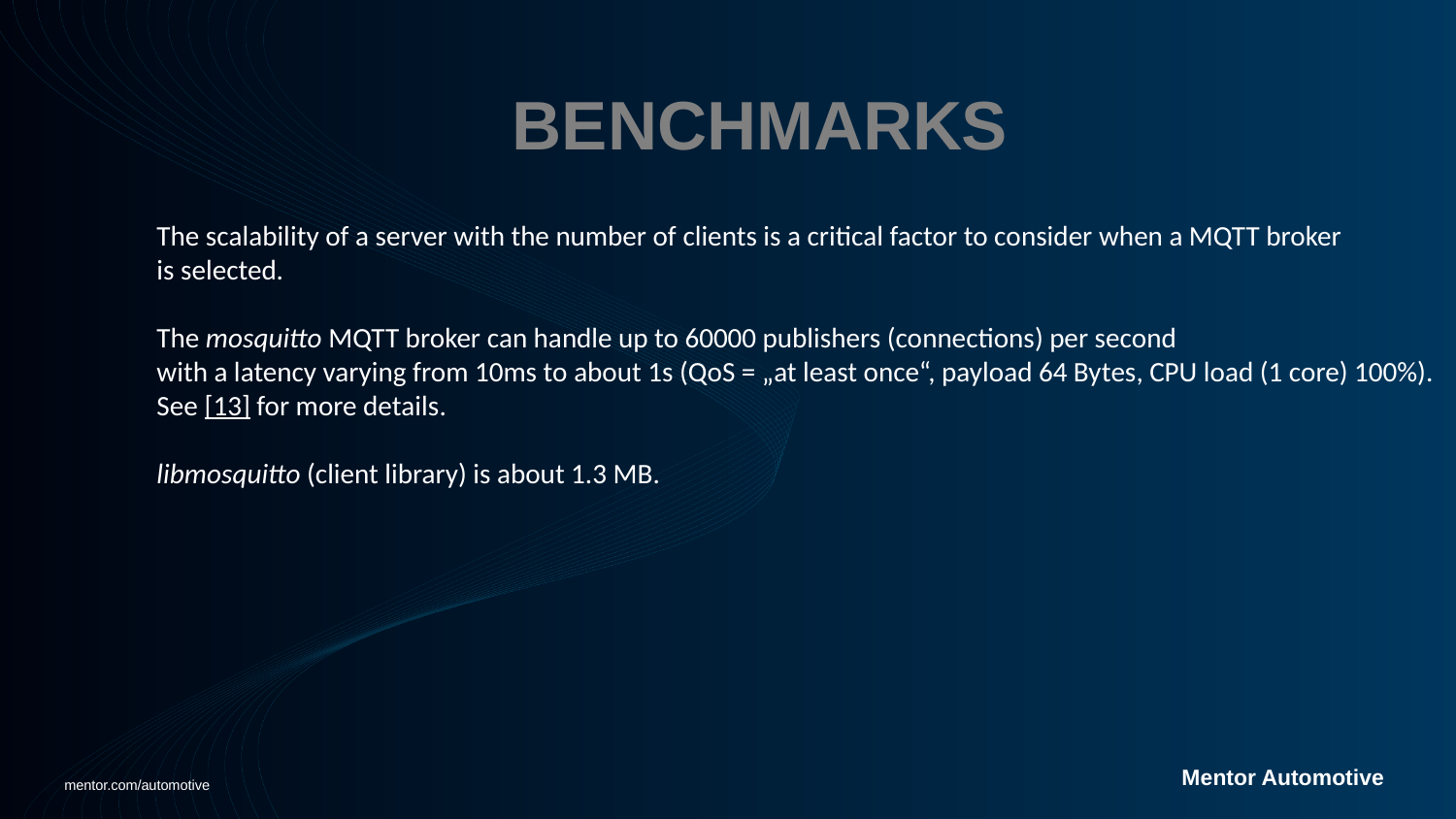

# Benchmarks
The scalability of a server with the number of clients is a critical factor to consider when a MQTT broker
is selected.

The mosquitto MQTT broker can handle up to 60000 publishers (connections) per second
with a latency varying from 10ms to about 1s (QoS = „at least once“, payload 64 Bytes, CPU load (1 core) 100%).
See [13] for more details.

libmosquitto (client library) is about 1.3 MB.

mentor.com/automotive